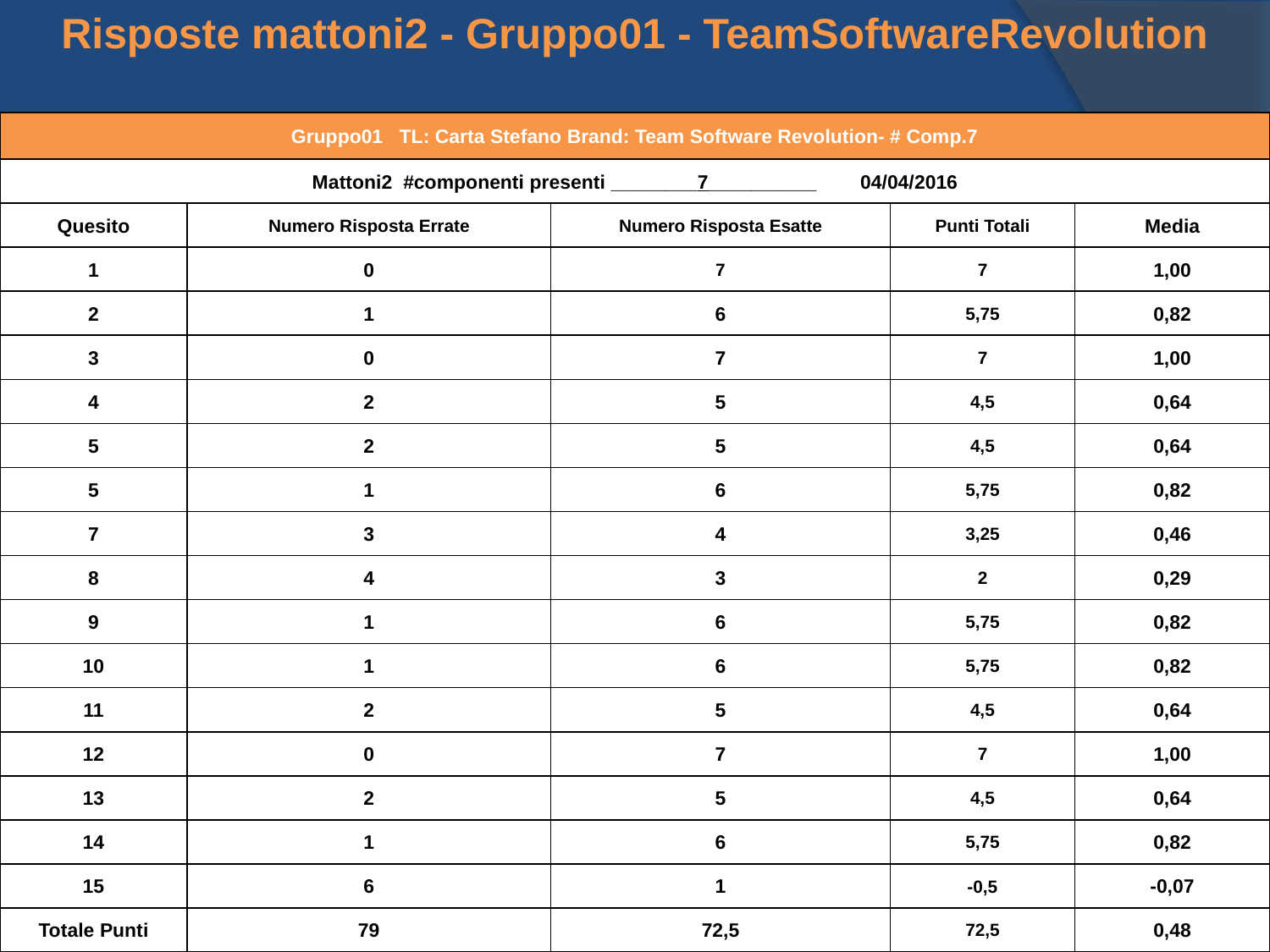

Risposte mattoni2 - Gruppo01 - TeamSoftwareRevolution
| Gruppo01 TL: Carta Stefano Brand: Team Software Revolution- # Comp.7 |  |  |  |  |
| --- | --- | --- | --- | --- |
| Mattoni2 #componenti presenti \_\_\_\_\_\_\_\_7\_\_\_\_\_\_\_\_\_\_ 04/04/2016 |  |  |  |  |
| Quesito | Numero Risposta Errate | Numero Risposta Esatte | Punti Totali | Media |
| 1 | 0 | 7 | 7 | 1,00 |
| 2 | 1 | 6 | 5,75 | 0,82 |
| 3 | 0 | 7 | 7 | 1,00 |
| 4 | 2 | 5 | 4,5 | 0,64 |
| 5 | 2 | 5 | 4,5 | 0,64 |
| 5 | 1 | 6 | 5,75 | 0,82 |
| 7 | 3 | 4 | 3,25 | 0,46 |
| 8 | 4 | 3 | 2 | 0,29 |
| 9 | 1 | 6 | 5,75 | 0,82 |
| 10 | 1 | 6 | 5,75 | 0,82 |
| 11 | 2 | 5 | 4,5 | 0,64 |
| 12 | 0 | 7 | 7 | 1,00 |
| 13 | 2 | 5 | 4,5 | 0,64 |
| 14 | 1 | 6 | 5,75 | 0,82 |
| 15 | 6 | 1 | -0,5 | -0,07 |
| Totale Punti | 79 | 72,5 | 72,5 | 0,48 |